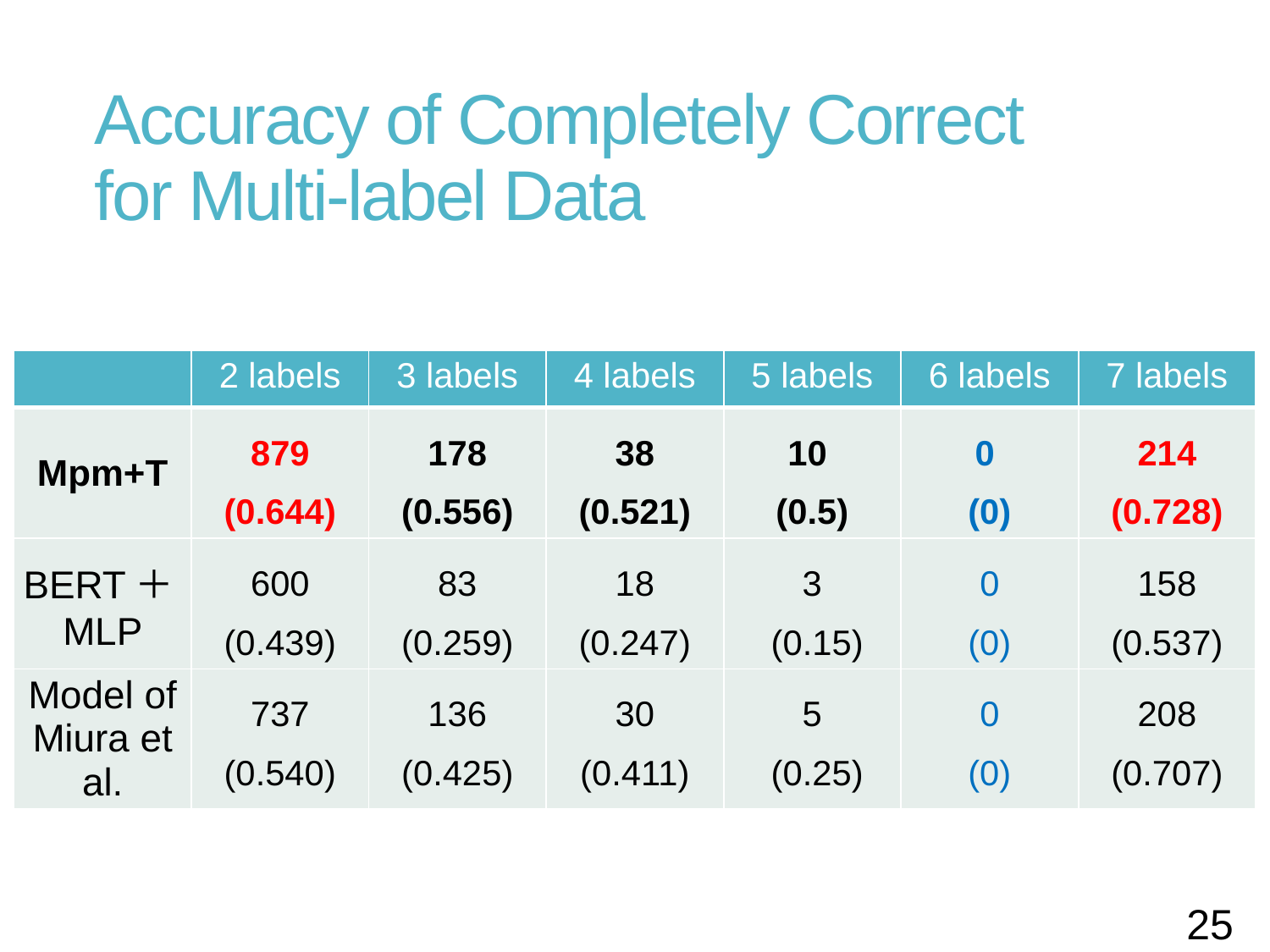

# Accuracy of Completely Correct for Multi-label Data
|  | 2 labels | 3 labels | 4 labels | 5 labels | 6 labels | 7 labels |
| --- | --- | --- | --- | --- | --- | --- |
| Mpm+T | 879 (0.644) | 178 (0.556) | 38 (0.521) | 10 (0.5) | 0 (0) | 214 (0.728) |
| BERT＋MLP | 600 (0.439) | 83 (0.259) | 18 (0.247) | 3 (0.15) | 0 (0) | 158 (0.537) |
| Model of Miura et al. | 737 (0.540) | 136 (0.425) | 30 (0.411) | 5 (0.25) | 0 (0) | 208 (0.707) |
25